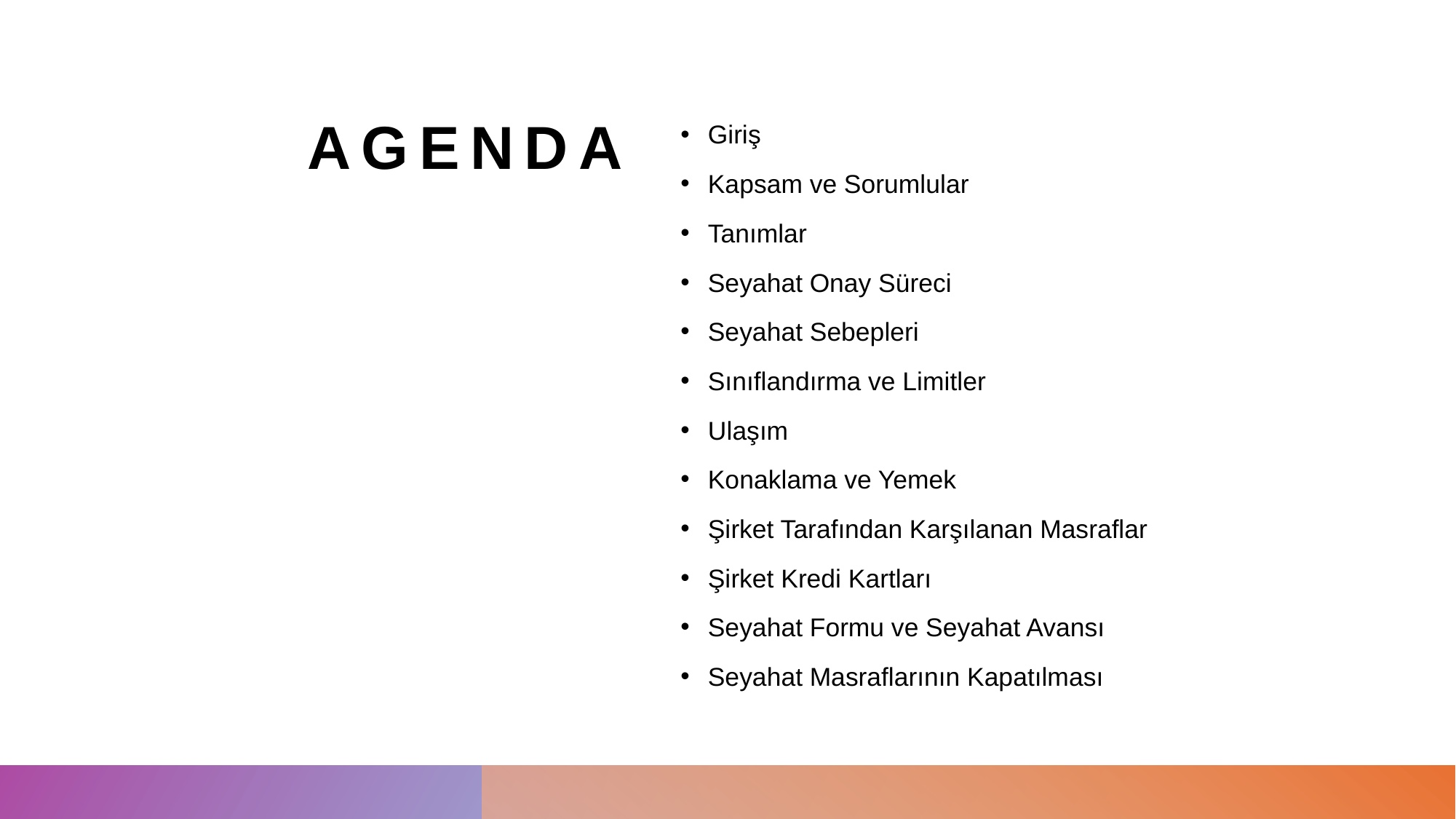

# Agenda
Giriş
Kapsam ve Sorumlular
Tanımlar
Seyahat Onay Süreci
Seyahat Sebepleri
Sınıflandırma ve Limitler
Ulaşım
Konaklama ve Yemek
Şirket Tarafından Karşılanan Masraflar
Şirket Kredi Kartları
Seyahat Formu ve Seyahat Avansı
Seyahat Masraflarının Kapatılması